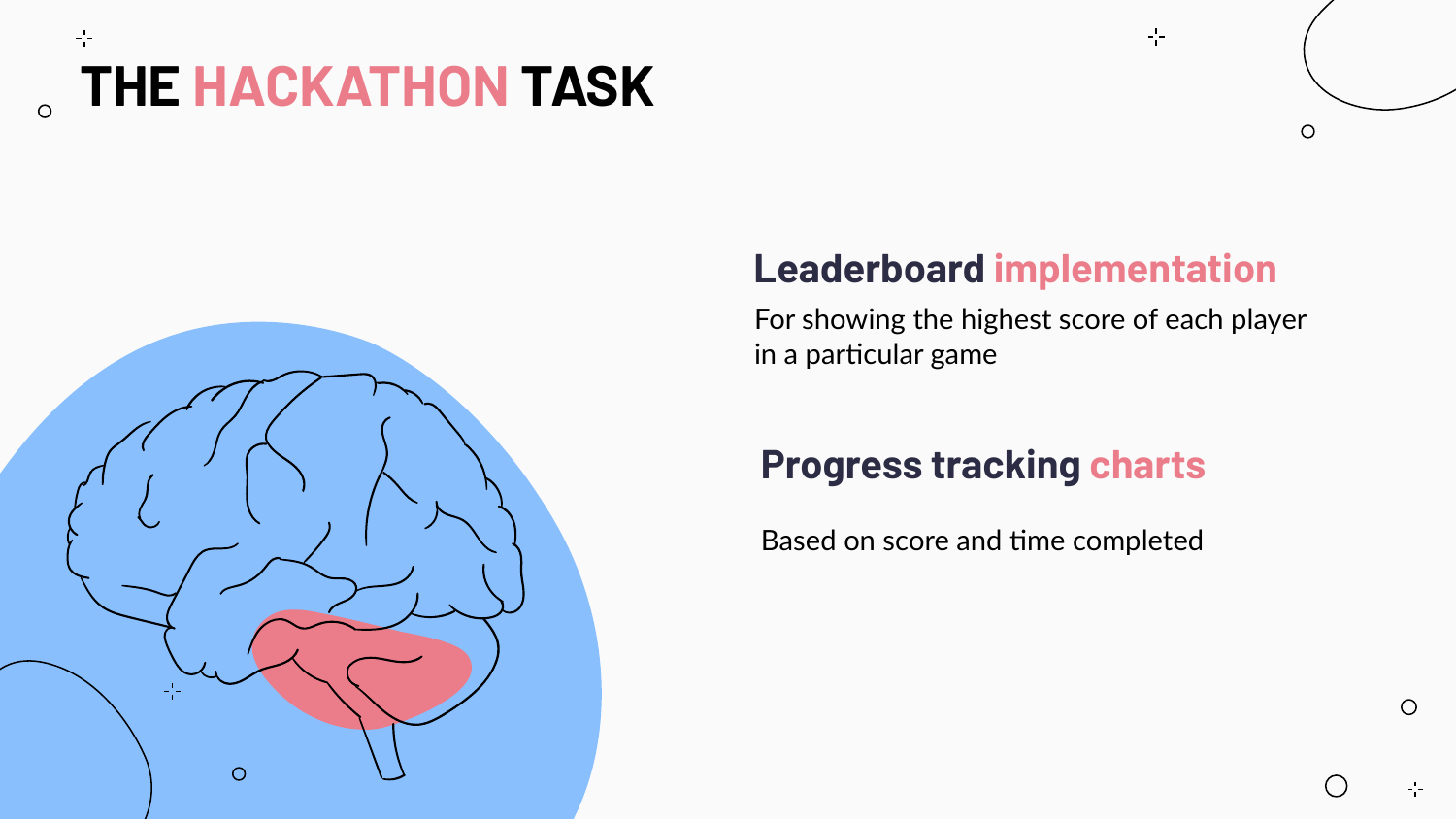

# THE HACKATHON TASK
Leaderboard implementation
For showing the highest score of each player in a particular game

Progress tracking charts
Based on score and time completed